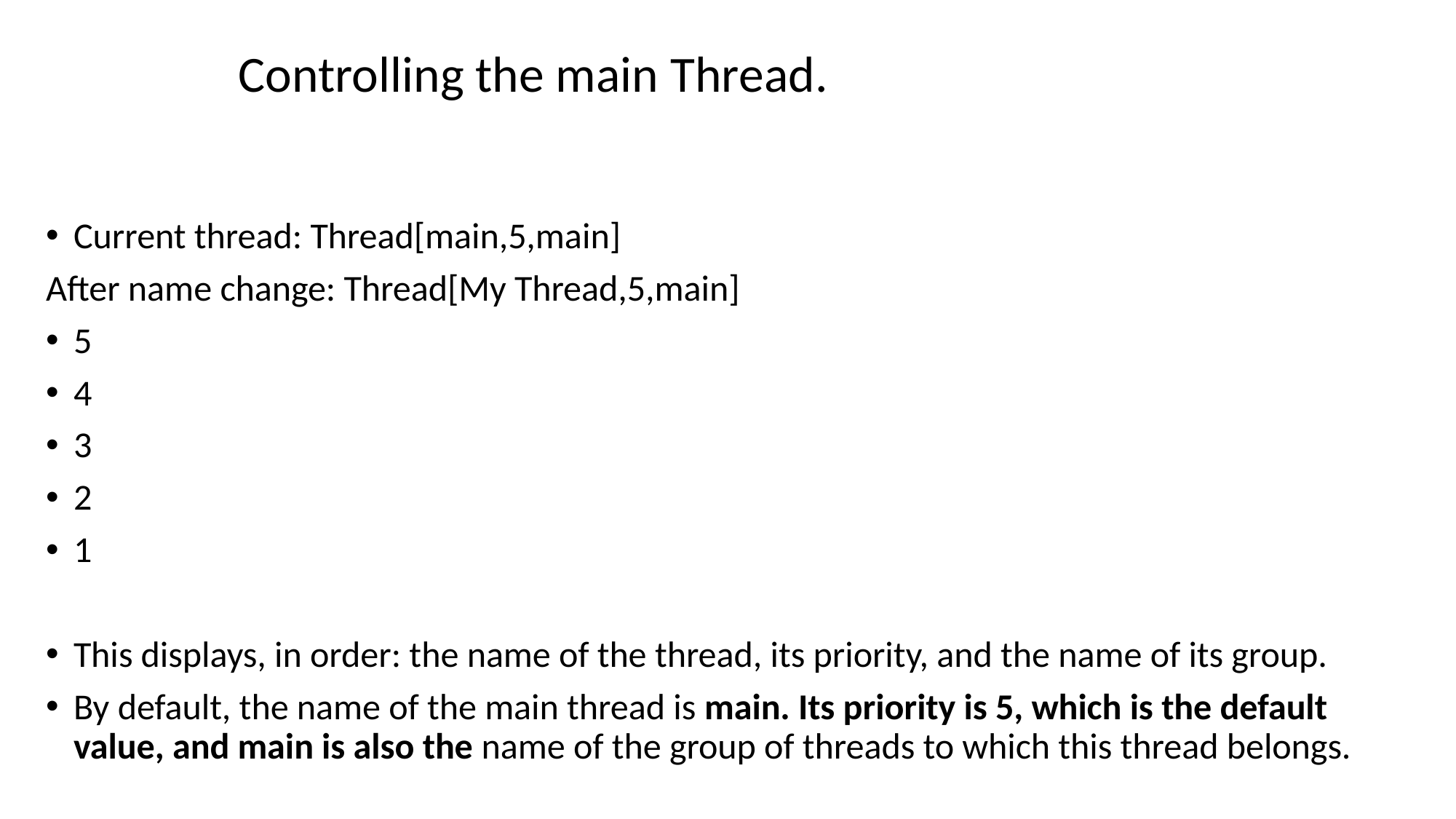

# Controlling the main Thread.
Current thread: Thread[main,5,main]
After name change: Thread[My Thread,5,main]
5
4
3
2
1

This displays, in order: the name of the thread, its priority, and the name of its group.
By default, the name of the main thread is main. Its priority is 5, which is the default value, and main is also the name of the group of threads to which this thread belongs.